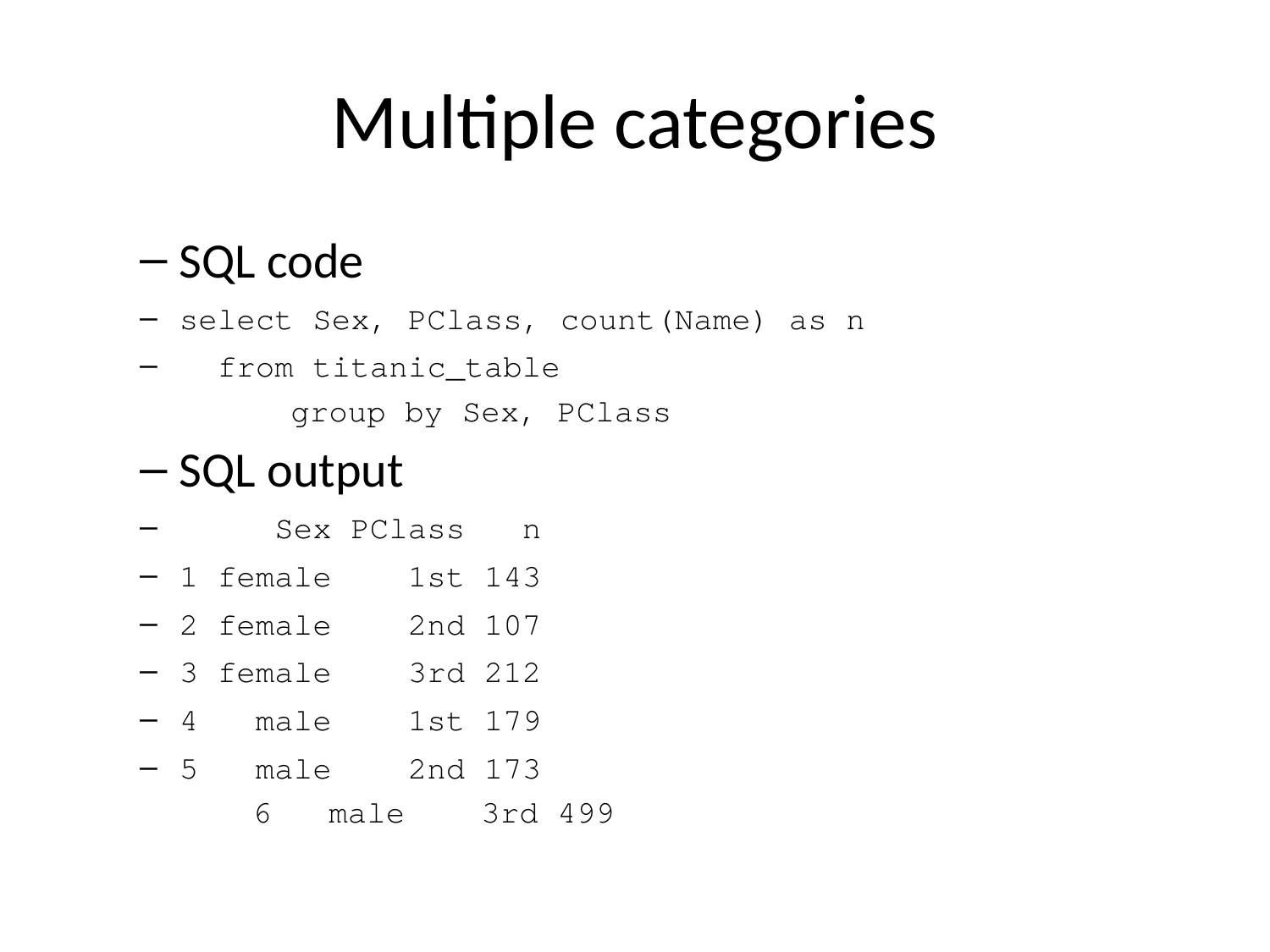

# Multiple categories
SQL code
select Sex, PClass, count(Name) as n
  from titanic_table
  group by Sex, PClass
SQL output
     Sex PClass   n
1 female    1st 143
2 female    2nd 107
3 female    3rd 212
4   male    1st 179
5   male    2nd 173
6   male    3rd 499